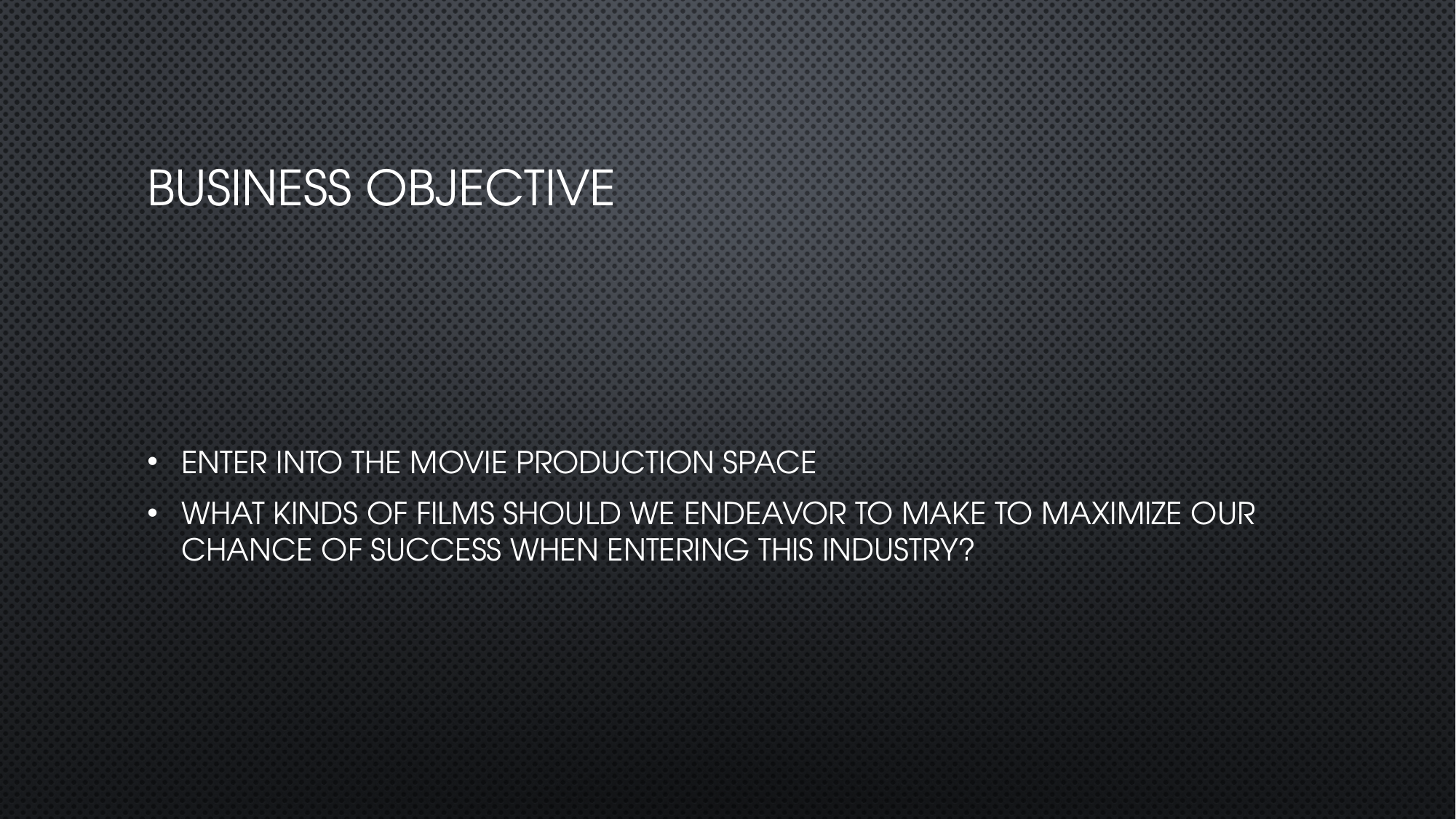

# Business Objective
Enter into the Movie Production Space
What kinds of films should we endeavor to make to maximize our chance of success when entering this industry?